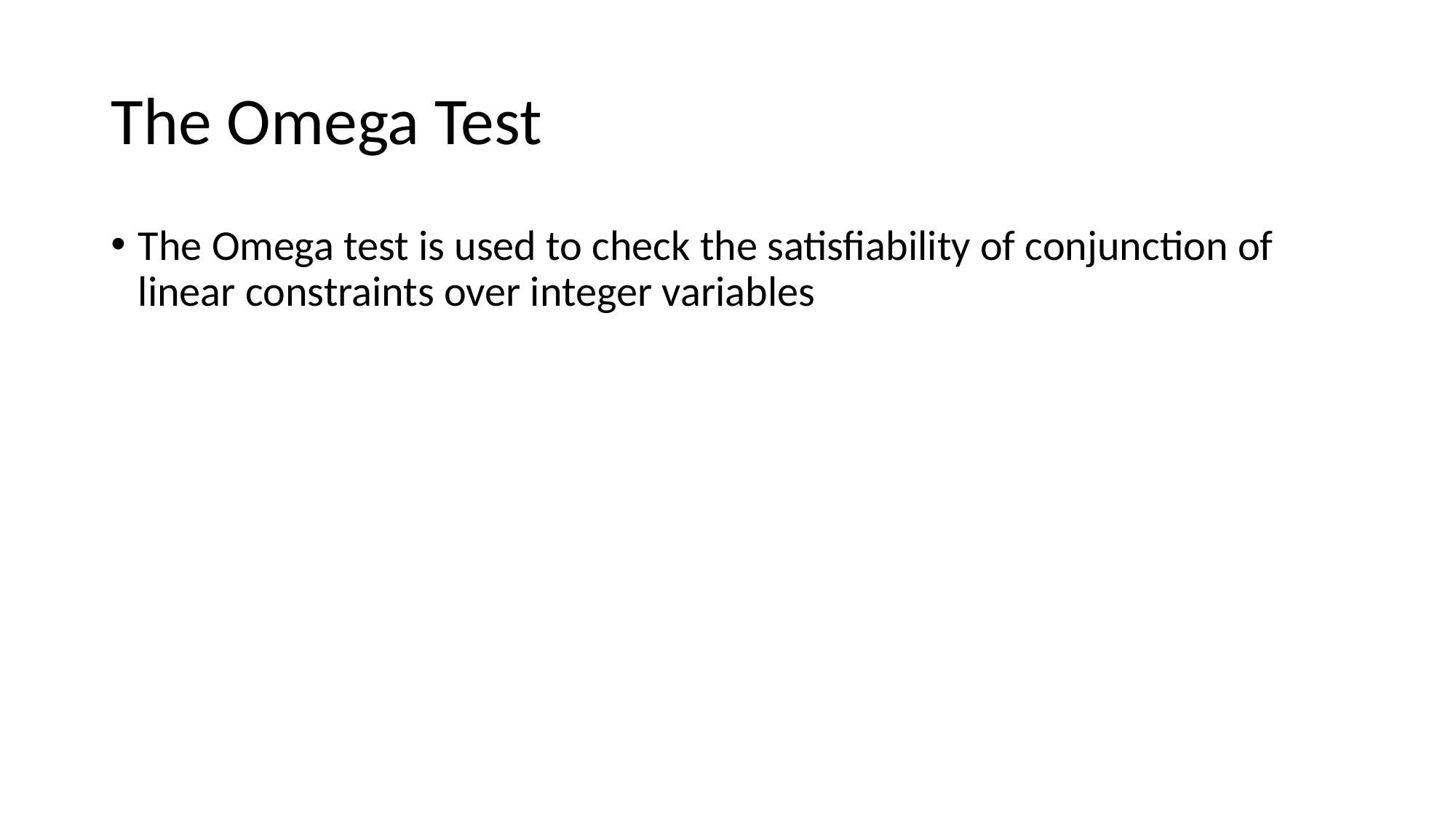

# The Omega Test
The Omega test is used to check the satisfiability of conjunction of linear constraints over integer variables